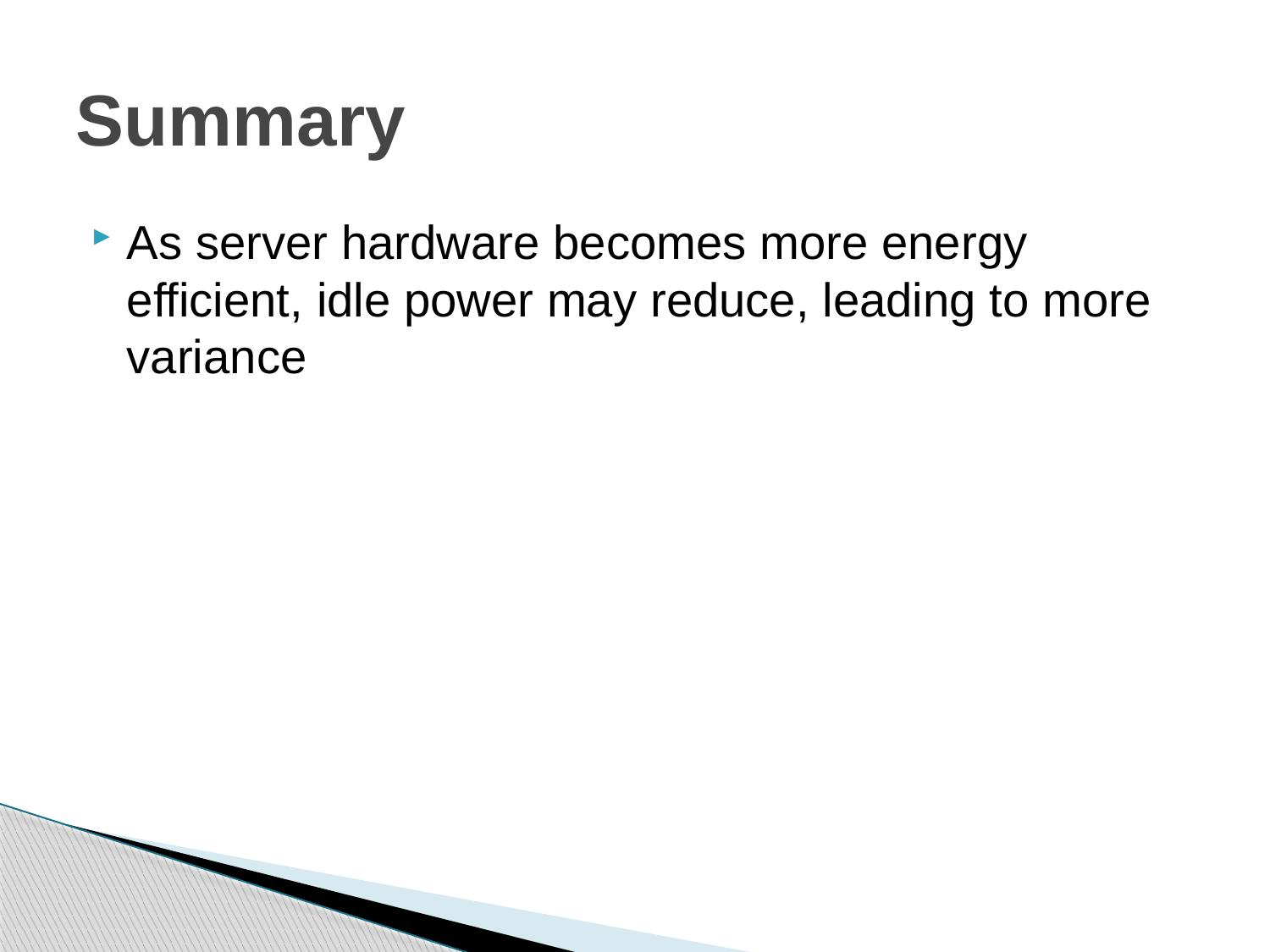

# Summary
As server hardware becomes more energy efficient, idle power may reduce, leading to more variance